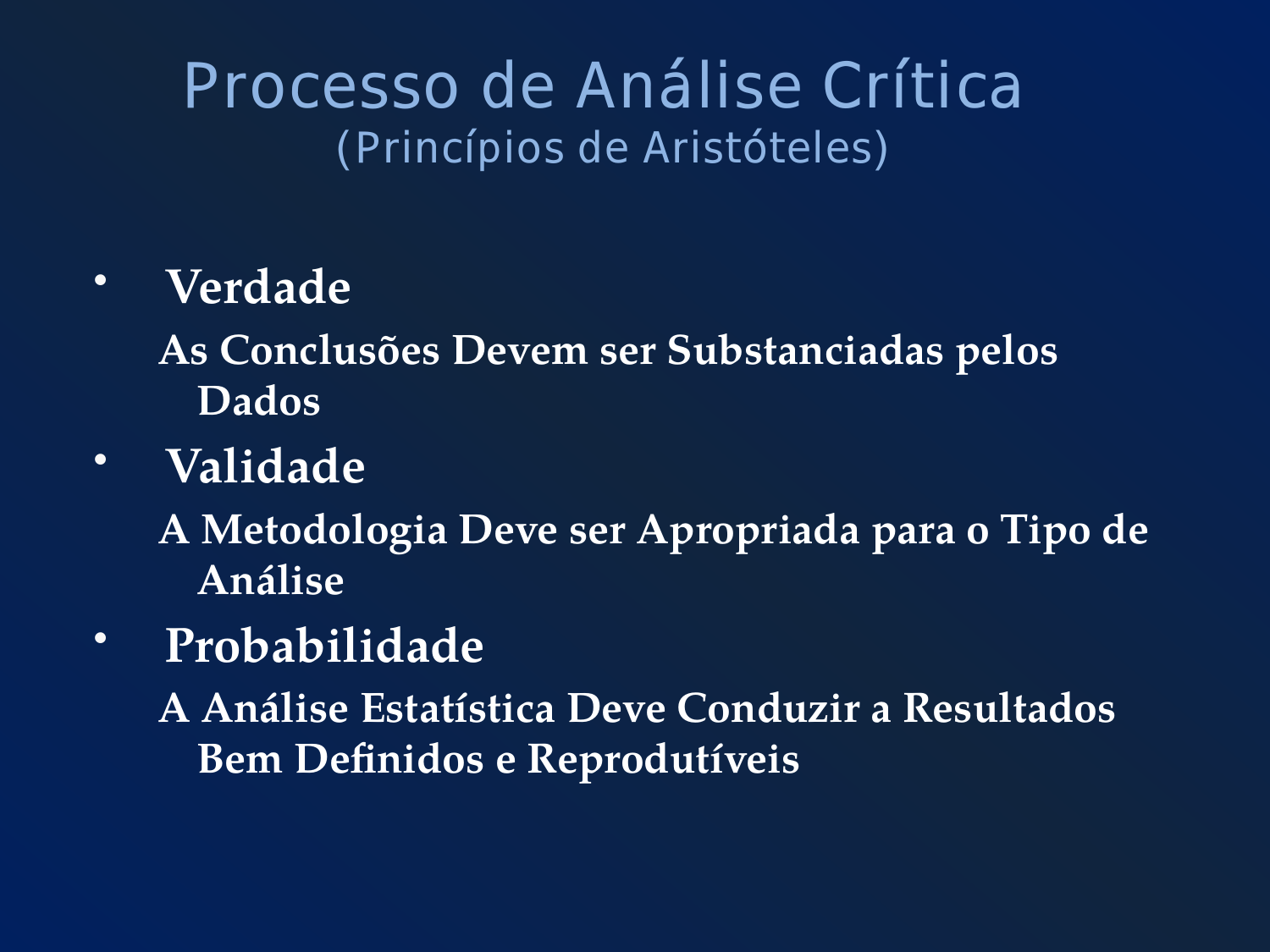

# Processo de Análise Crítica (Princípios de Aristóteles)
 Verdade
As Conclusões Devem ser Substanciadas pelos Dados
 Validade
A Metodologia Deve ser Apropriada para o Tipo de Análise
 Probabilidade
A Análise Estatística Deve Conduzir a Resultados Bem Definidos e Reprodutíveis